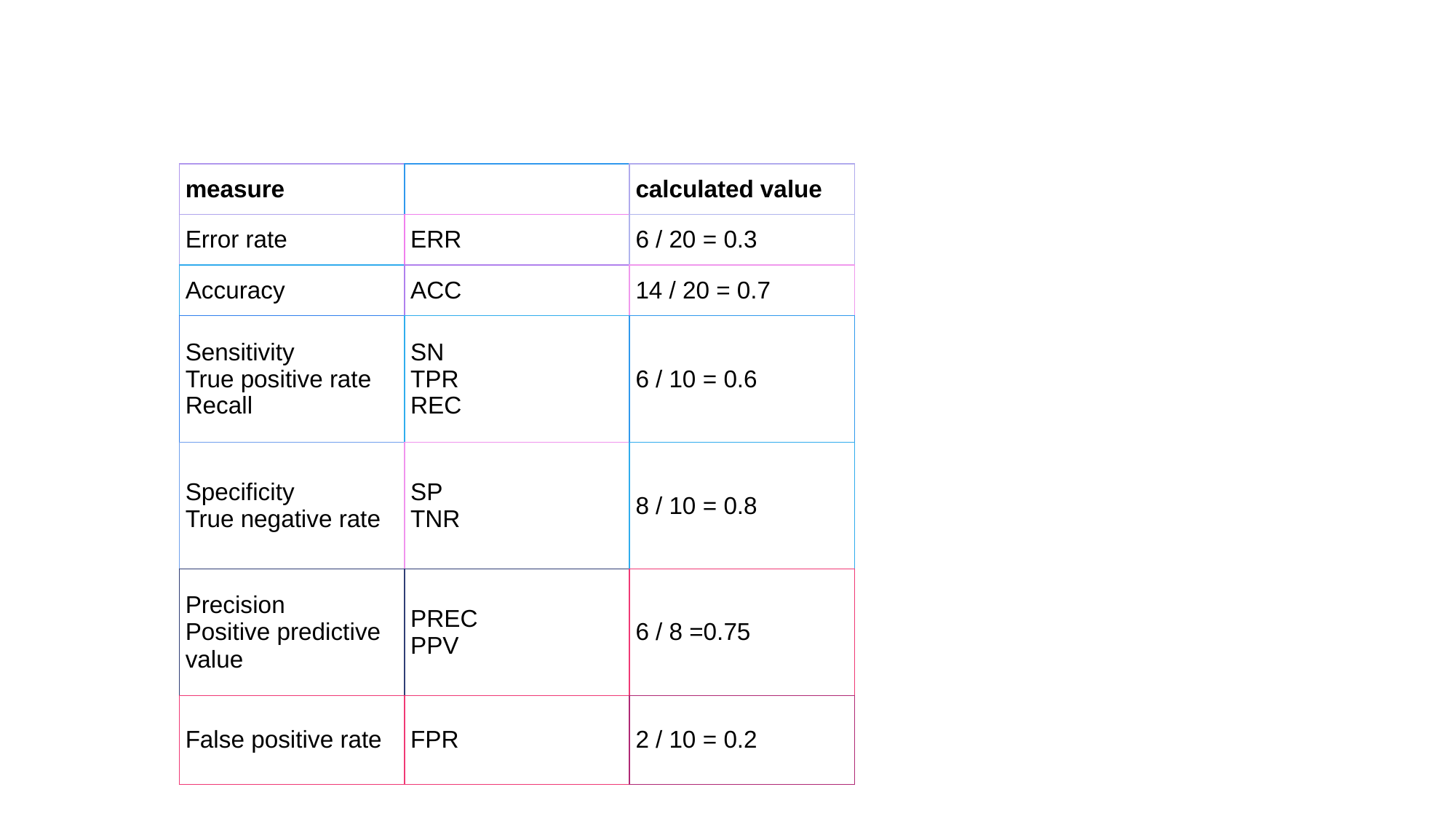

#

| measure |  | calculated value |
| --- | --- | --- |
| Error rate | ERR | 6 / 20 = 0.3 |
| Accuracy | ACC | 14 / 20 = 0.7 |
| Sensitivity True positive rate Recall | SN TPR REC | 6 / 10 = 0.6 |
| Specificity True negative rate | SP TNR | 8 / 10 = 0.8 |
| Precision Positive predictive value | PREC PPV | 6 / 8 =0.75 |
| False positive rate | FPR | 2 / 10 = 0.2 |